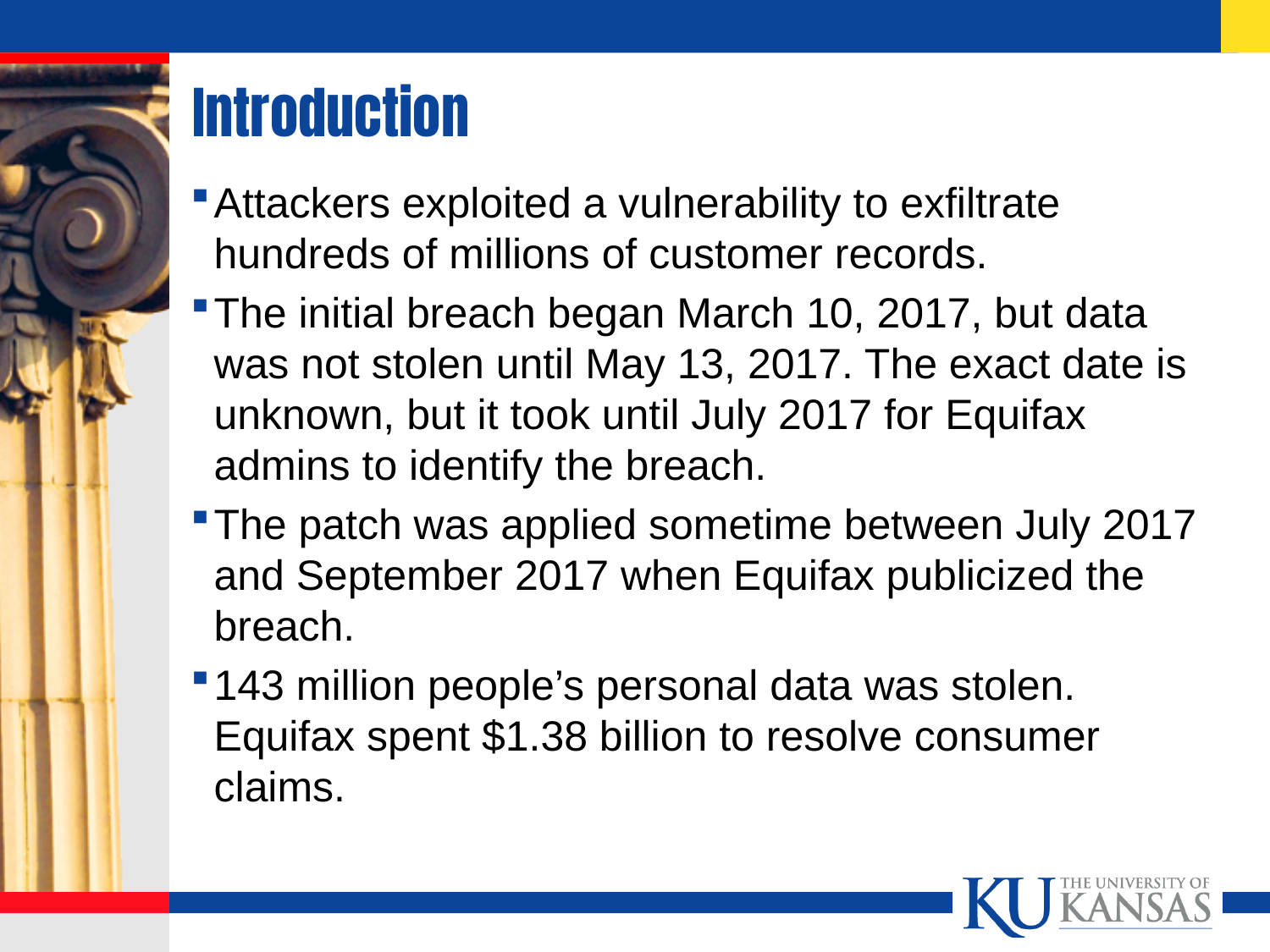

# Introduction
Attackers exploited a vulnerability to exfiltrate hundreds of millions of customer records.
The initial breach began March 10, 2017, but data was not stolen until May 13, 2017. The exact date is unknown, but it took until July 2017 for Equifax admins to identify the breach.
The patch was applied sometime between July 2017 and September 2017 when Equifax publicized the breach.
143 million people’s personal data was stolen. Equifax spent $1.38 billion to resolve consumer claims.